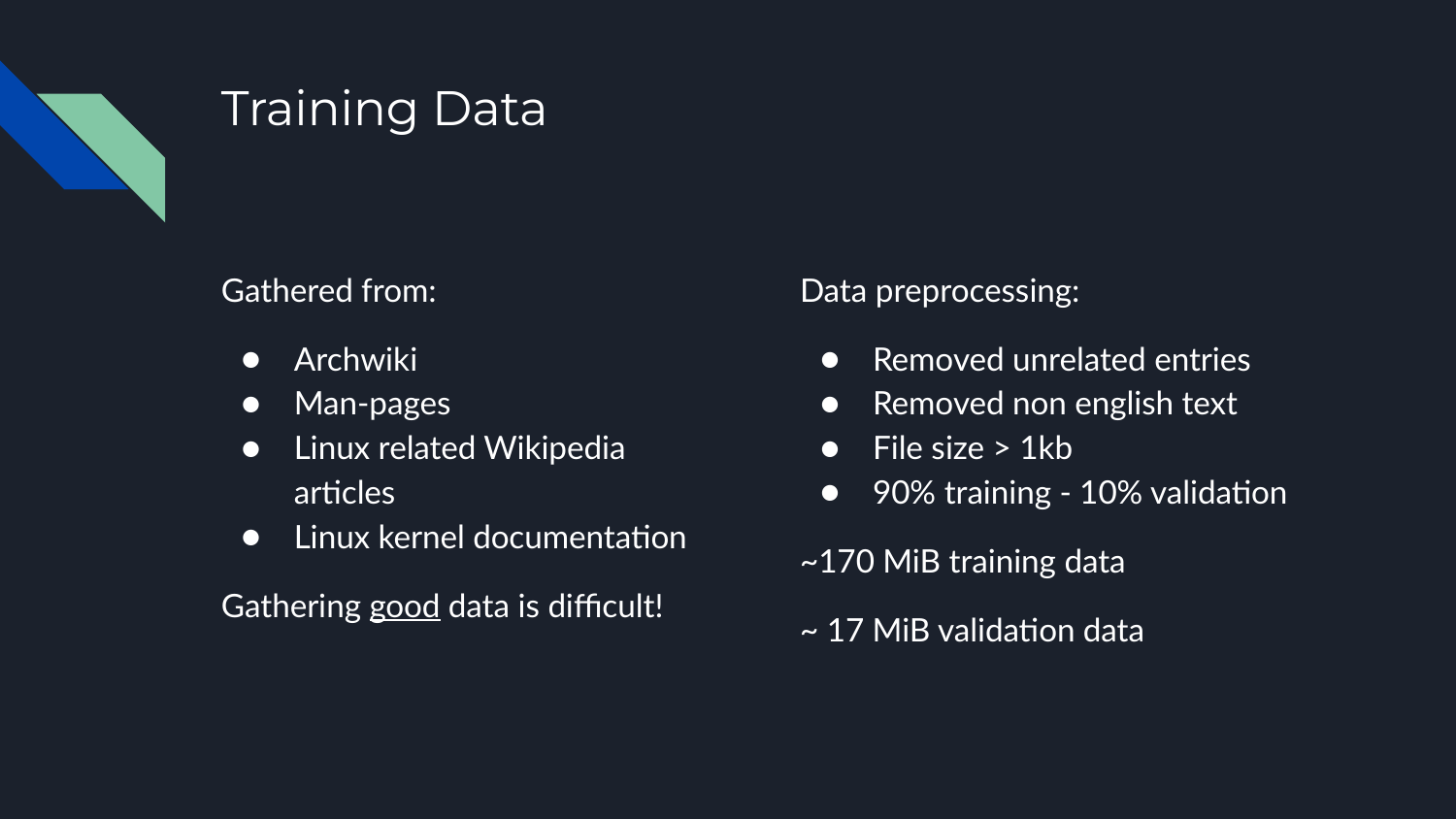

# Training Data
Gathered from:
Archwiki
Man-pages
Linux related Wikipedia articles
Linux kernel documentation
Gathering good data is difficult!
Data preprocessing:
Removed unrelated entries
Removed non english text
File size > 1kb
90% training - 10% validation
~170 MiB training data
~ 17 MiB validation data